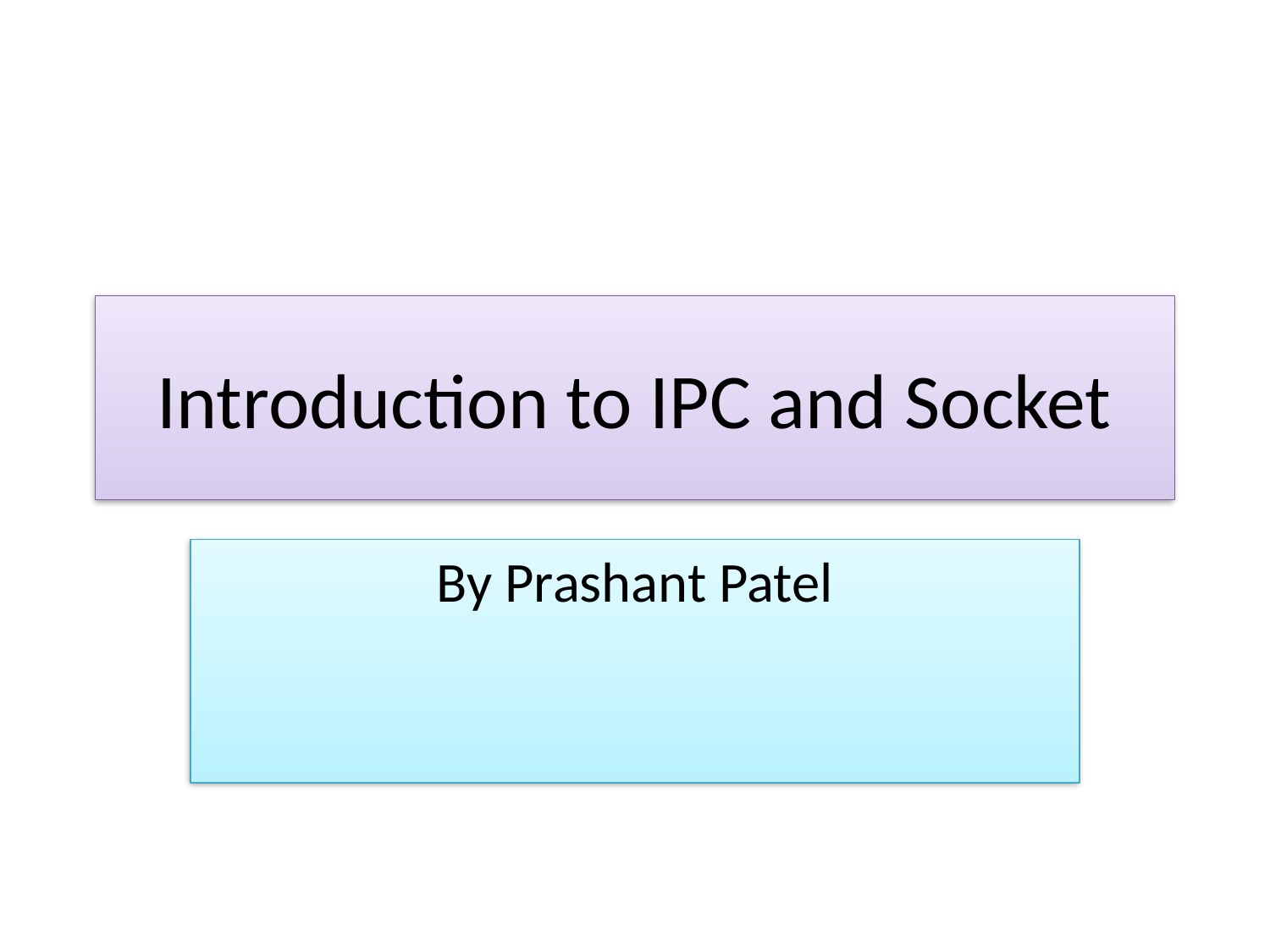

# Introduction to IPC and Socket
By Prashant Patel